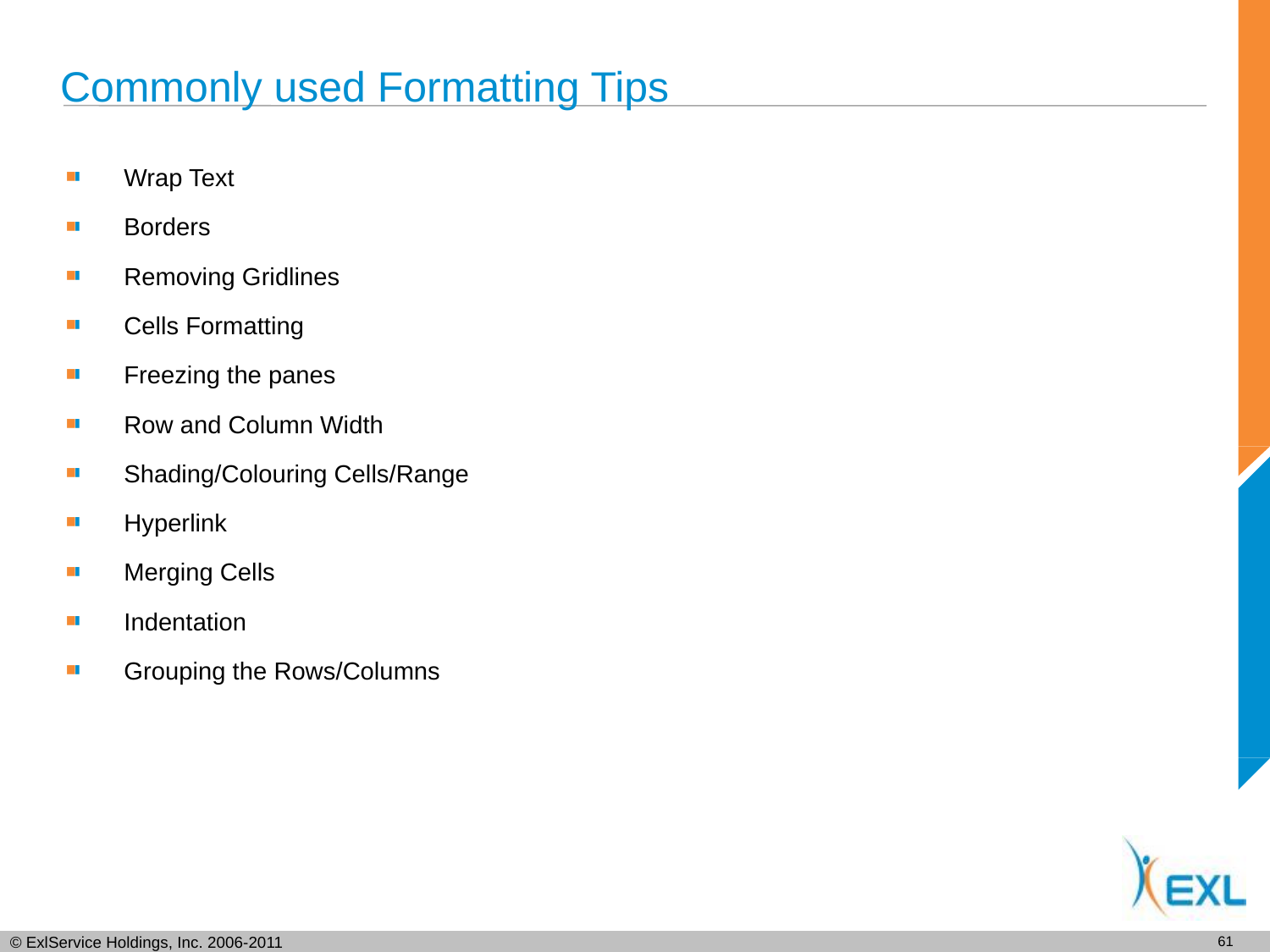

Commonly used Formatting Tips
Wrap Text
Borders
Removing Gridlines
Cells Formatting
Freezing the panes
Row and Column Width
Shading/Colouring Cells/Range
Hyperlink
Merging Cells
Indentation
Grouping the Rows/Columns
61